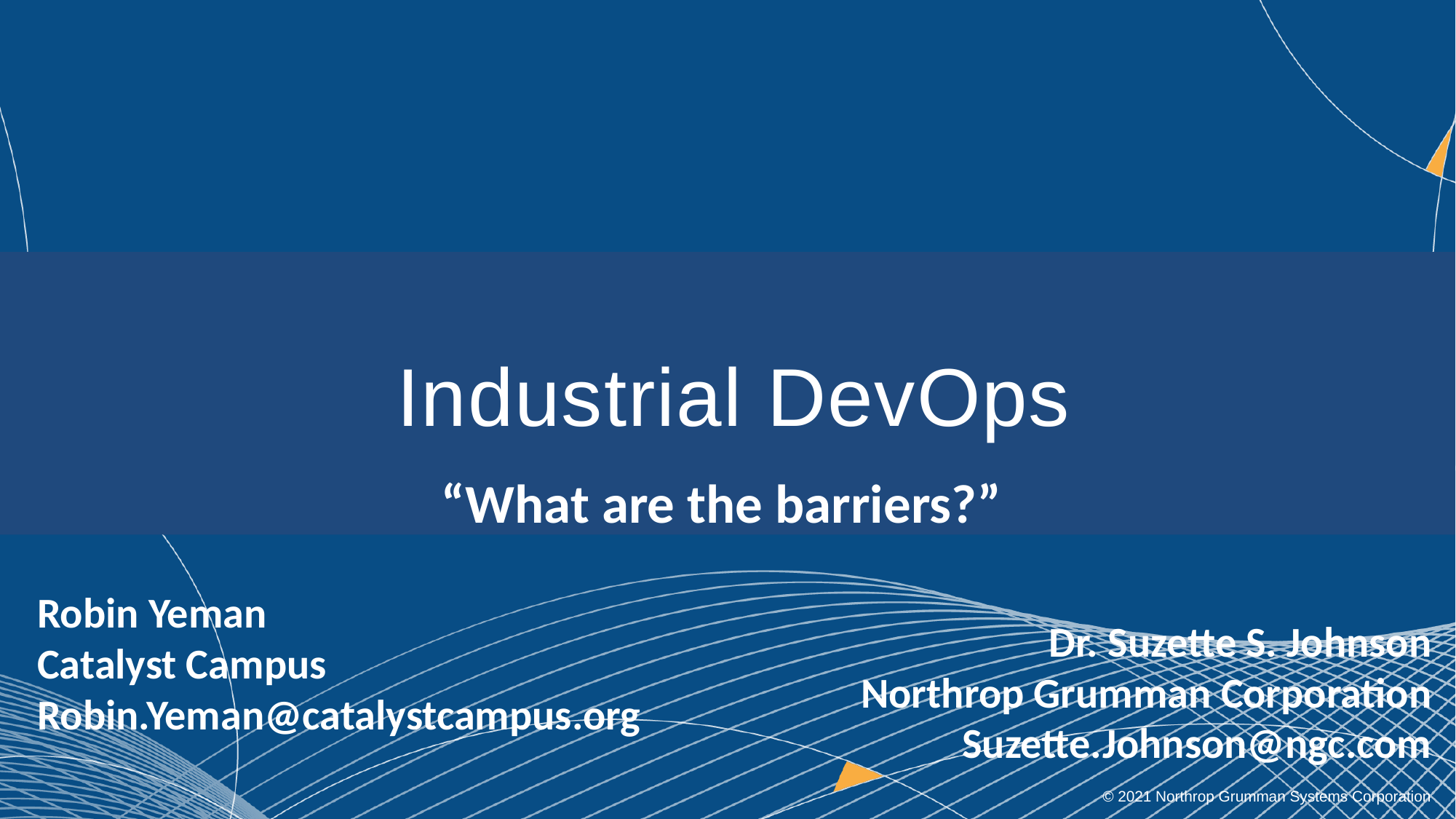

# Industrial DevOps
“What are the barriers?”
Robin Yeman
Catalyst Campus
Robin.Yeman@catalystcampus.org
Dr. Suzette S. Johnson
Northrop Grumman Corporation
Suzette.Johnson@ngc.com
© 2021 Northrop Grumman Systems Corporation